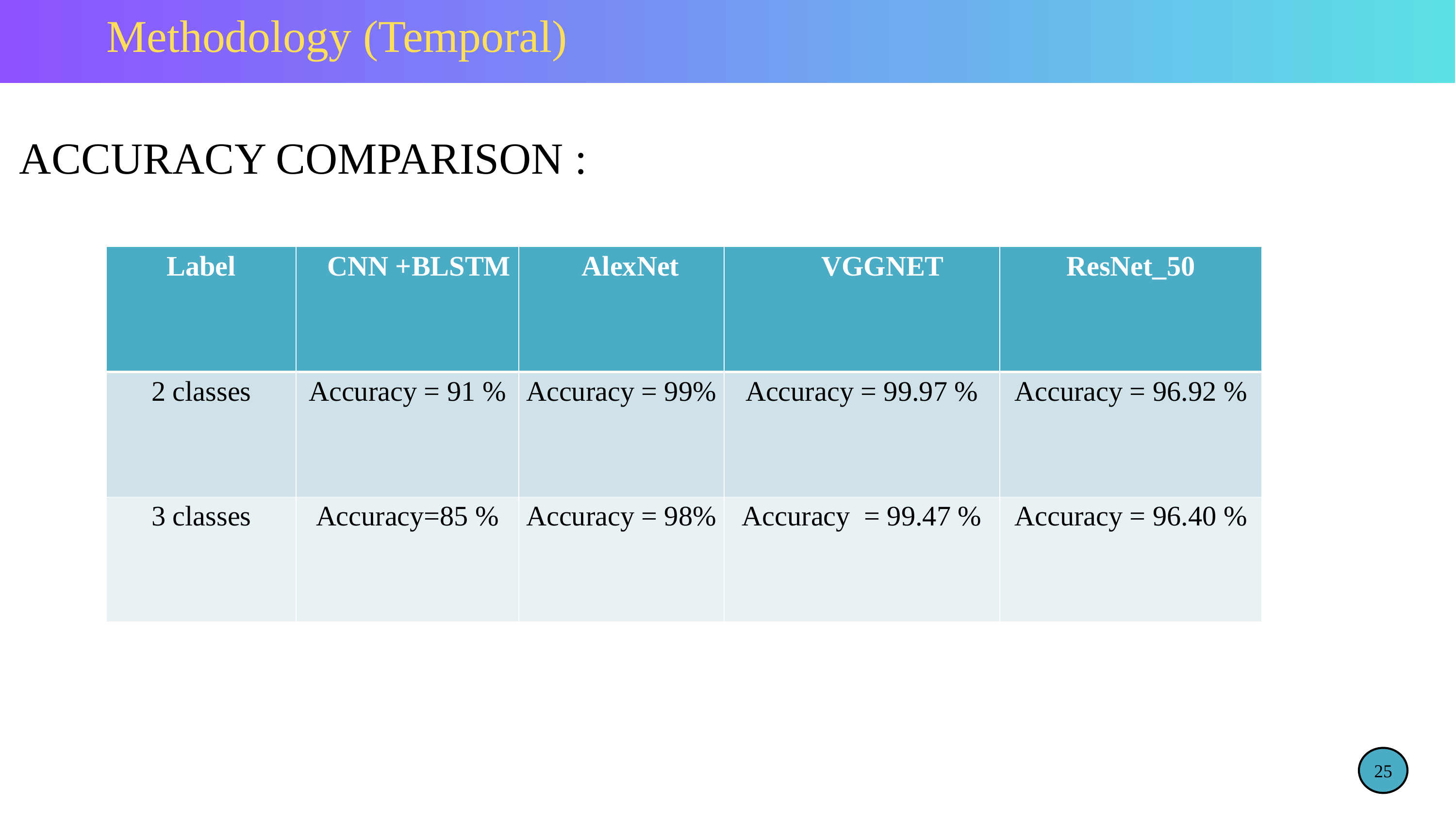

Methodology (Temporal)

ACCURACY COMPARISON :
| Label | CNN +BLSTM | AlexNet | VGGNET | ResNet\_50 |
| --- | --- | --- | --- | --- |
| 2 classes | Accuracy = 91 % | Accuracy = 99% | Accuracy = 99.97 % | Accuracy = 96.92 % |
| 3 classes | Accuracy=85 % | Accuracy = 98% | Accuracy = 99.47 % | Accuracy = 96.40 % |
25